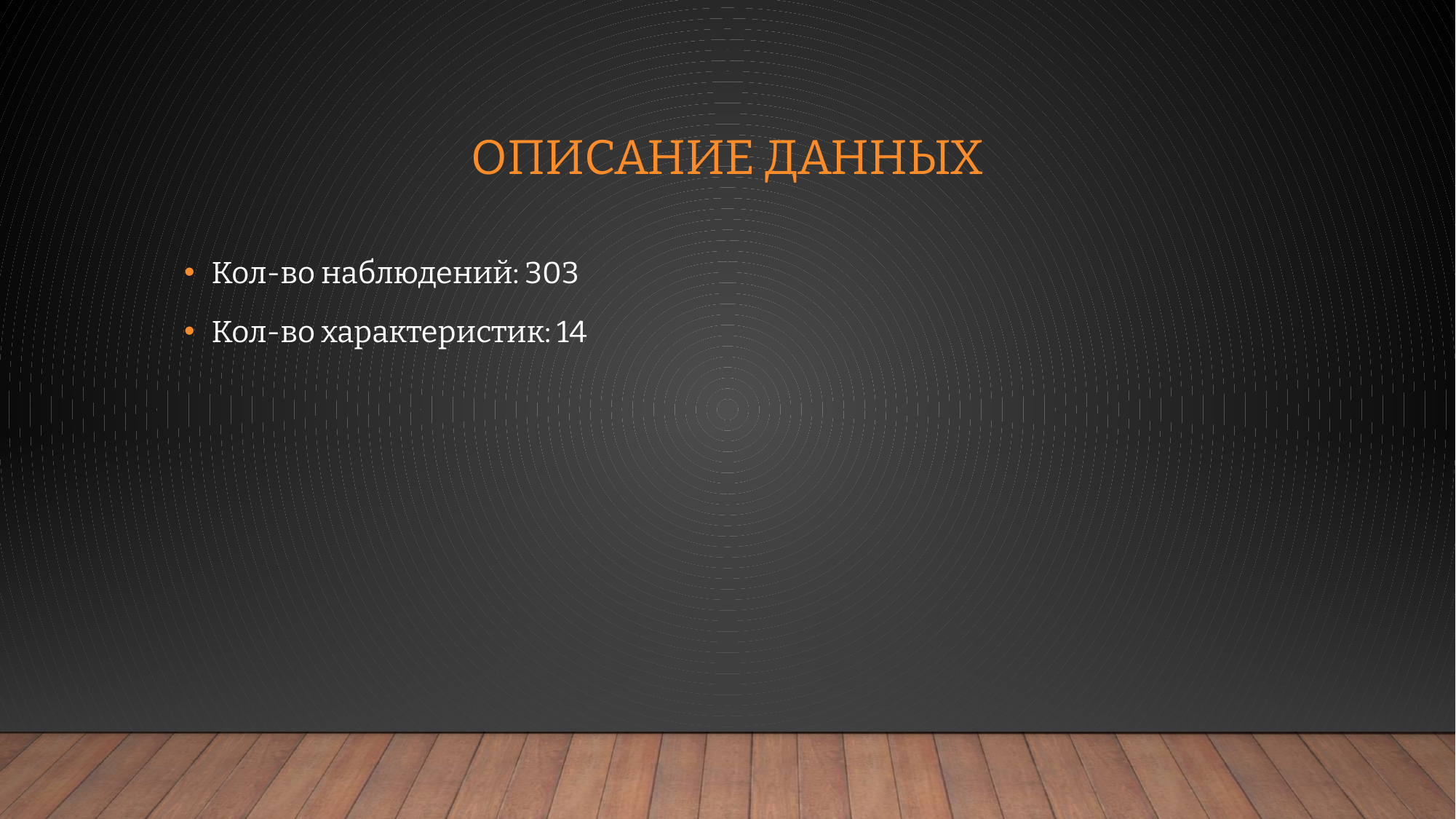

# Описание данных
Кол-во наблюдений: 303
Кол-во характеристик: 14